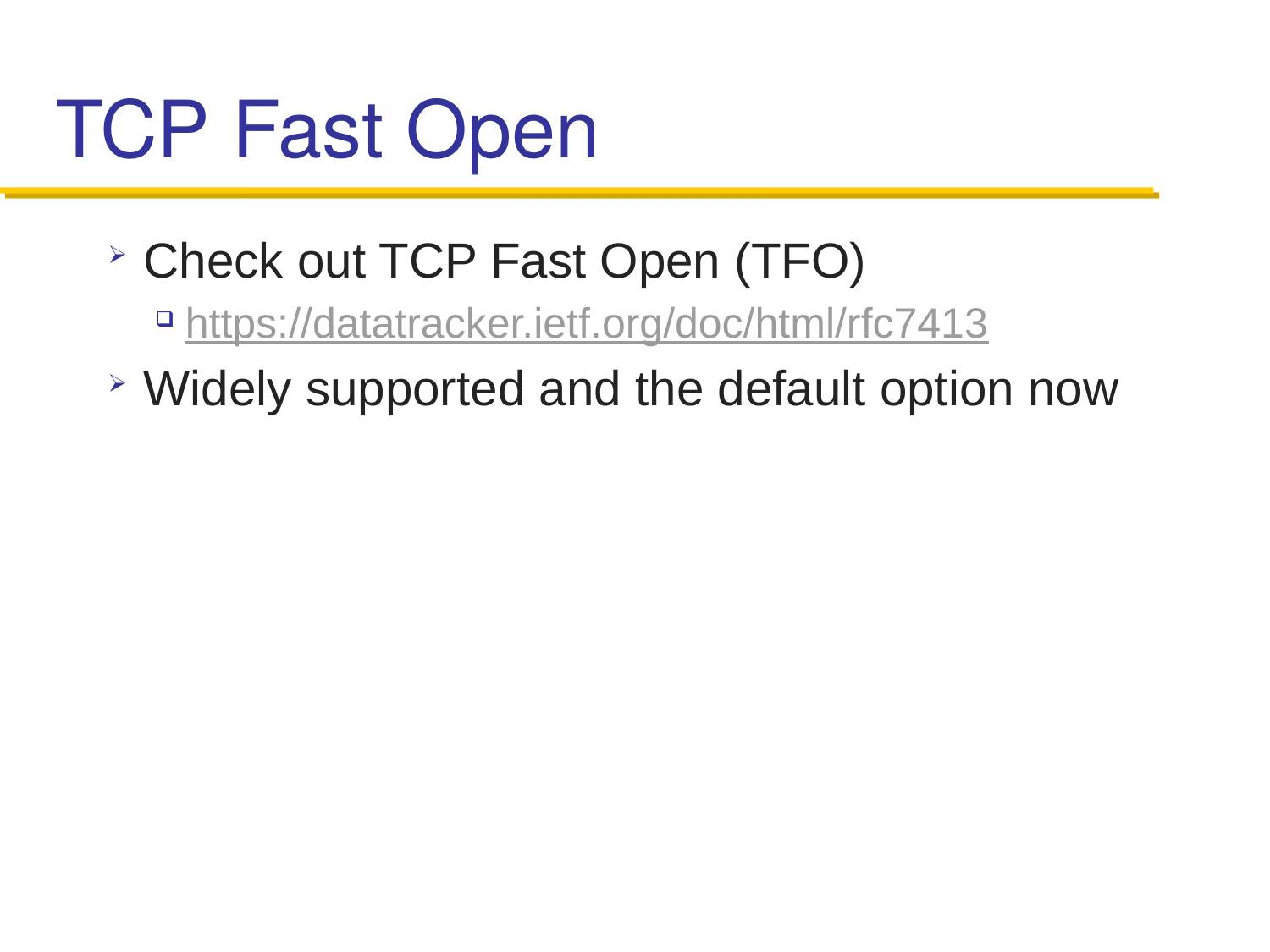

# TCP Fast Open
Check out TCP Fast Open (TFO)
https://datatracker.ietf.org/doc/html/rfc7413
Widely supported and the default option now